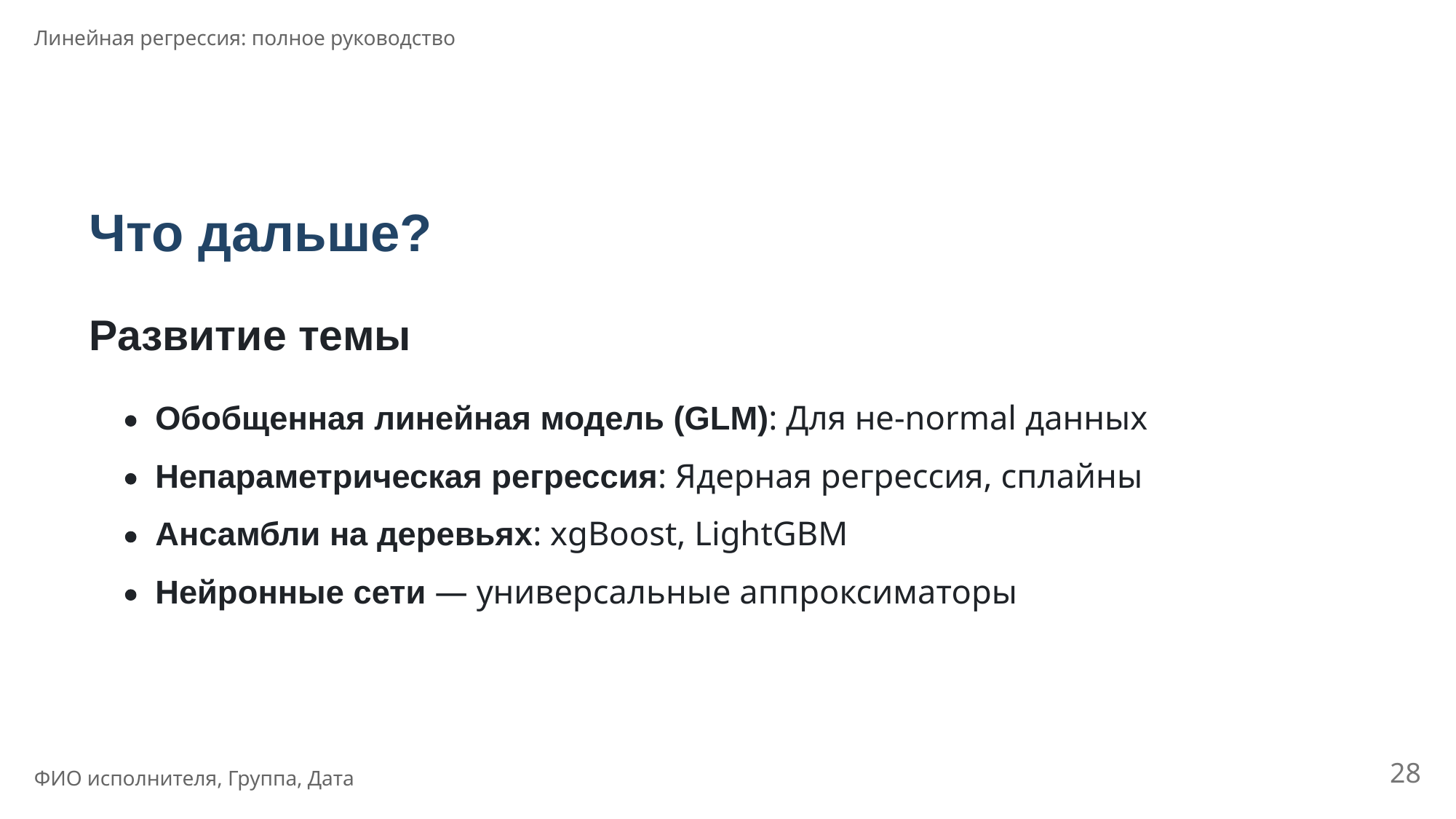

Линейная регрессия: полное руководство
Что дальше?
Развитие темы
Обобщенная линейная модель (GLM): Для не-normal данных

Непараметрическая регрессия: Ядерная регрессия, сплайны

Ансамбли на деревьях: xgBoost, LightGBM

Нейронные сети — универсальные аппроксиматоры

28
ФИО исполнителя, Группа, Дата